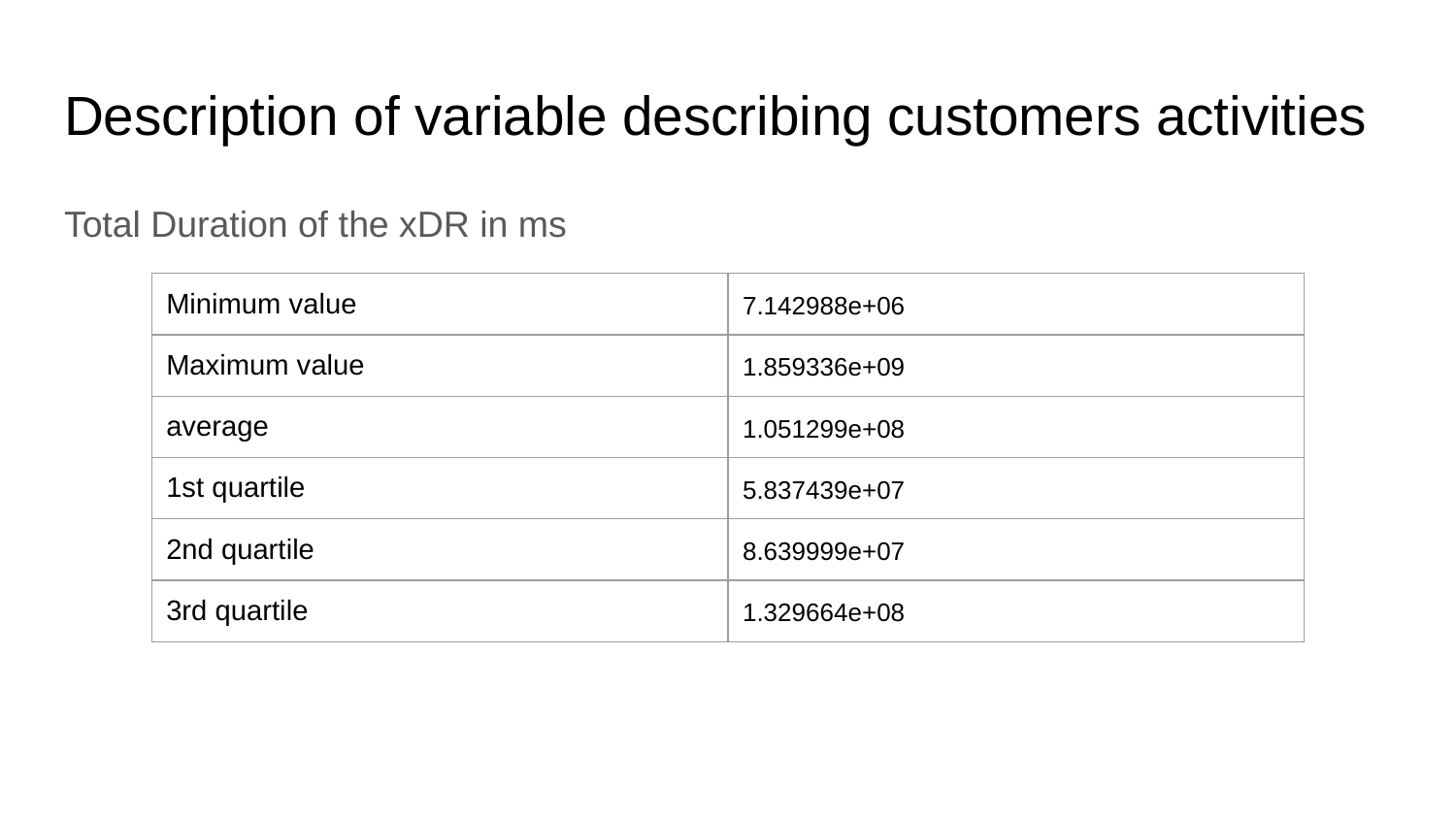

# Description of variable describing customers activities
Total Duration of the xDR in ms

| Minimum value | 7.142988e+06 |
| --- | --- |
| Maximum value | 1.859336e+09 |
| average | 1.051299e+08 |
| 1st quartile | 5.837439e+07 |
| 2nd quartile | 8.639999e+07 |
| 3rd quartile | 1.329664e+08 |